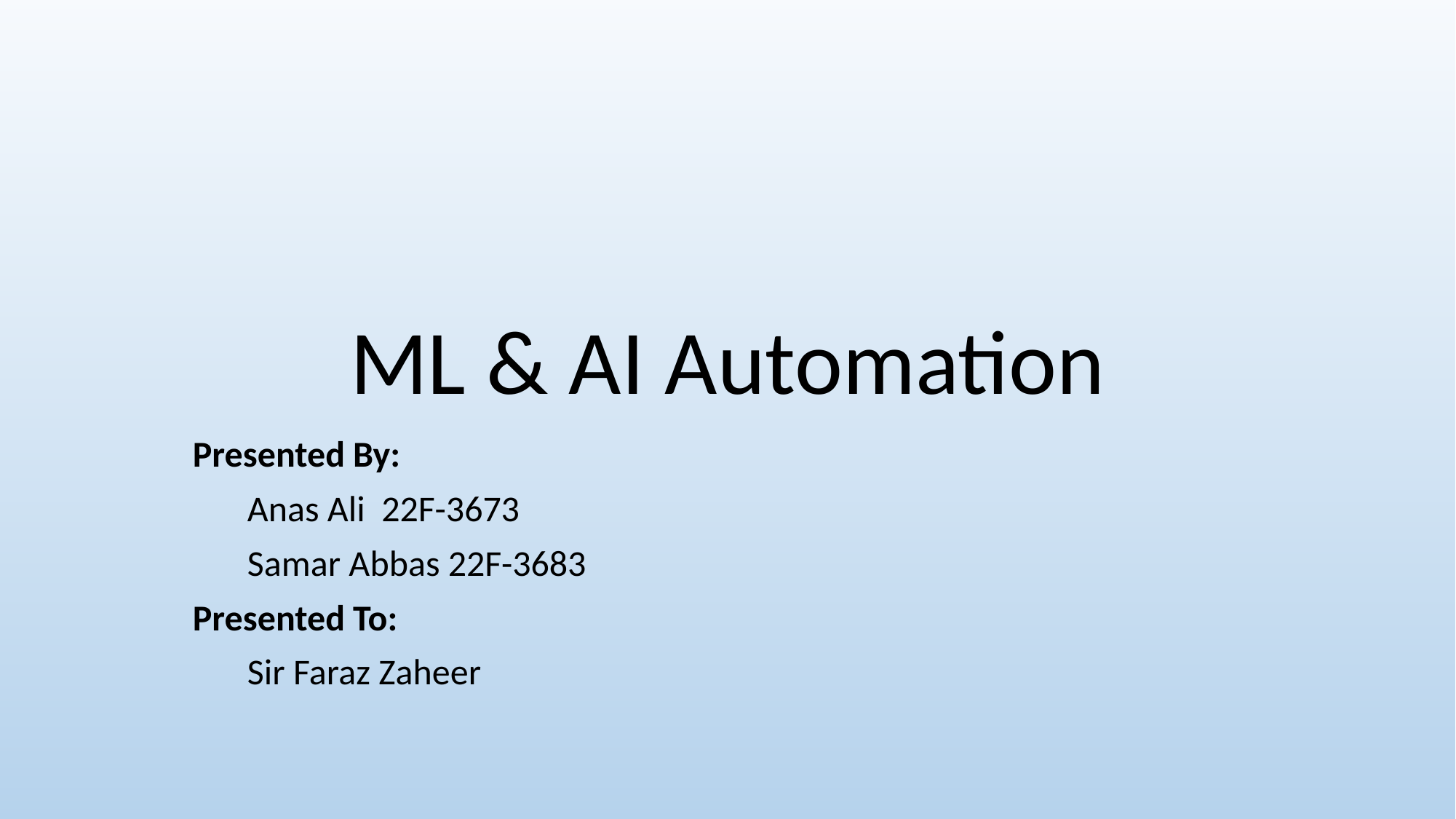

# ML & AI Automation
Presented By:
Anas Ali  22F-3673
Samar Abbas 22F-3683
Presented To:
Sir Faraz Zaheer